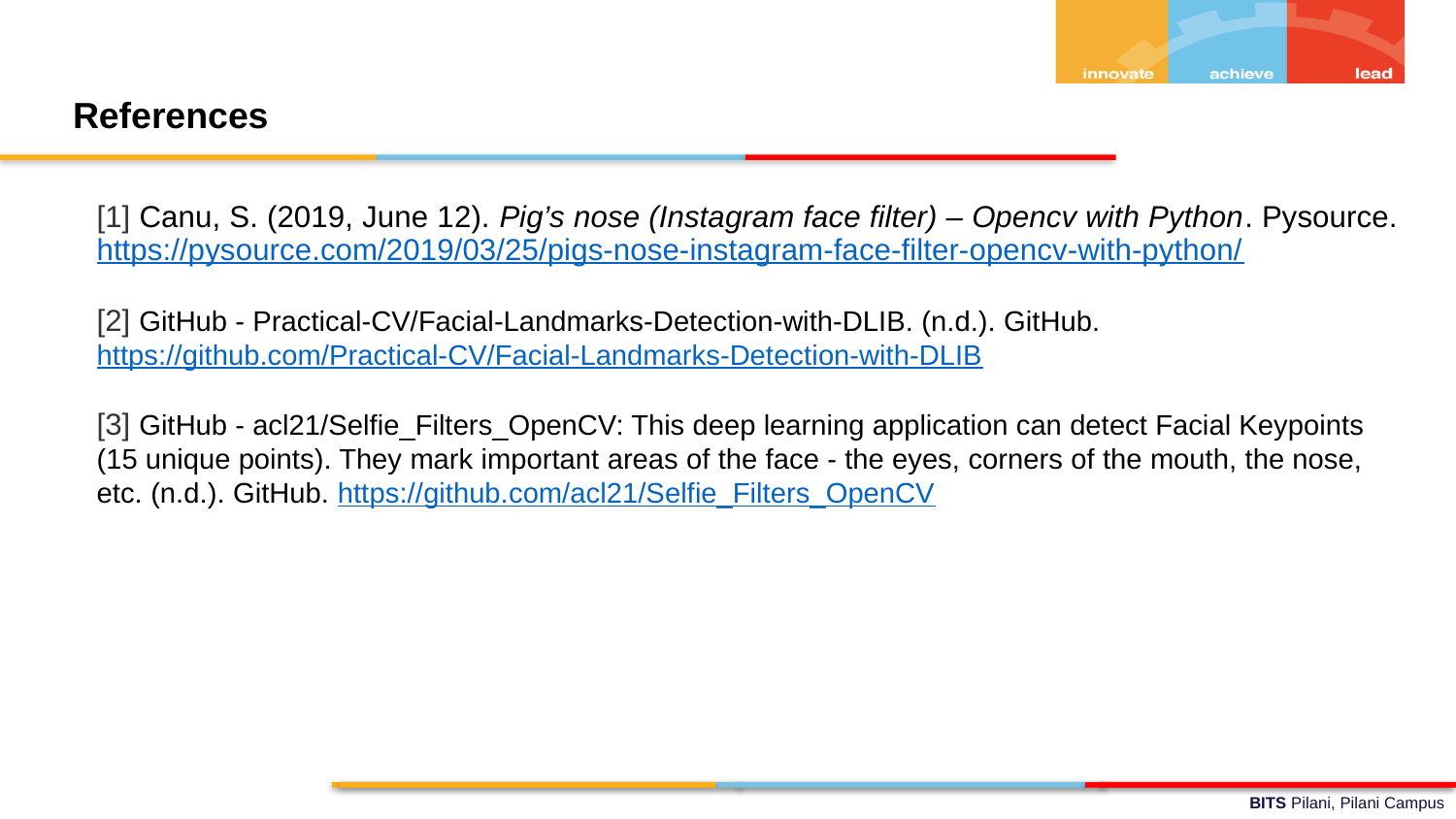

# References
[1] Canu, S. (2019, June 12). Pig’s nose (Instagram face filter) – Opencv with Python. Pysource. https://pysource.com/2019/03/25/pigs-nose-instagram-face-filter-opencv-with-python/

[2] GitHub - Practical-CV/Facial-Landmarks-Detection-with-DLIB. (n.d.). GitHub. https://github.com/Practical-CV/Facial-Landmarks-Detection-with-DLIB

[3] GitHub - acl21/Selfie_Filters_OpenCV: This deep learning application can detect Facial Keypoints (15 unique points). They mark important areas of the face - the eyes, corners of the mouth, the nose, etc. (n.d.). GitHub. https://github.com/acl21/Selfie_Filters_OpenCV